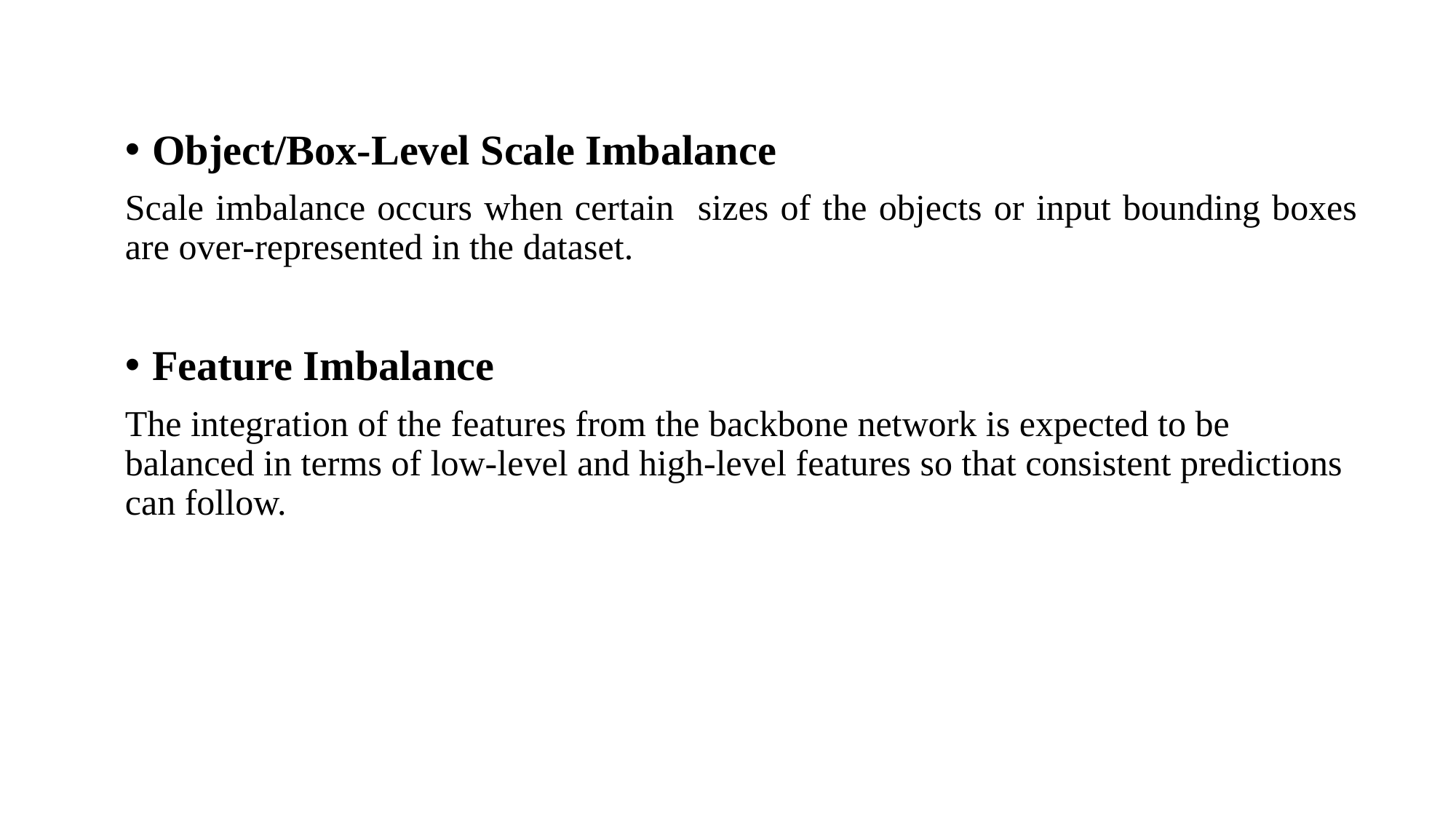

Object/Box-Level Scale Imbalance
Scale imbalance occurs when certain  sizes of the objects or input bounding boxes are over-represented in the dataset.

Feature Imbalance
The integration of the features from the backbone network is expected to be balanced in terms of low-level and high-level features so that consistent predictions can follow.